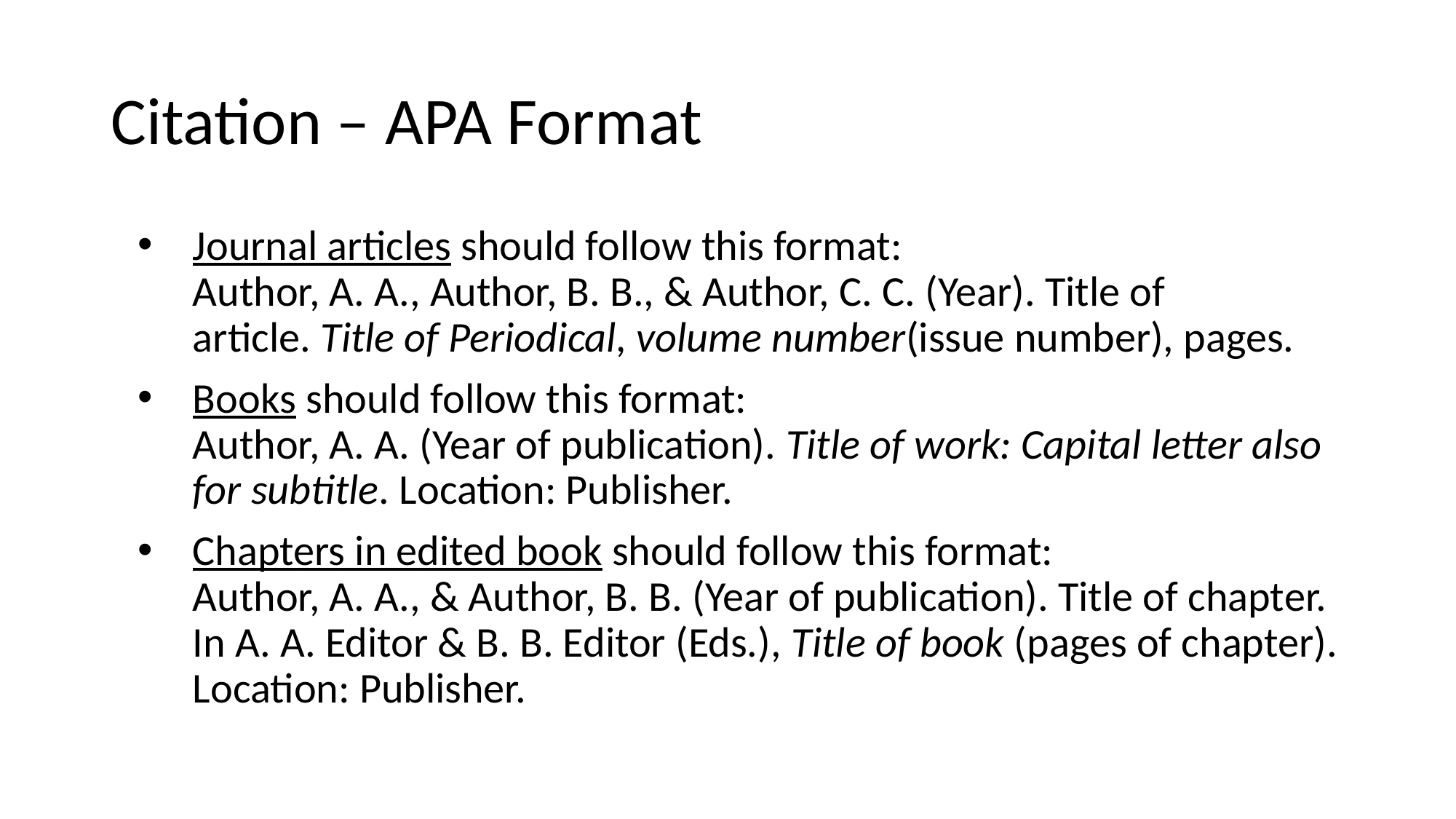

# Citation – APA Format
Journal articles should follow this format:
Author, A. A., Author, B. B., & Author, C. C. (Year). Title of article. Title of Periodical, volume number(issue number), pages.
Books should follow this format:
Author, A. A. (Year of publication). Title of work: Capital letter also for subtitle. Location: Publisher.
Chapters in edited book should follow this format:
Author, A. A., & Author, B. B. (Year of publication). Title of chapter. In A. A. Editor & B. B. Editor (Eds.), Title of book (pages of chapter). Location: Publisher.